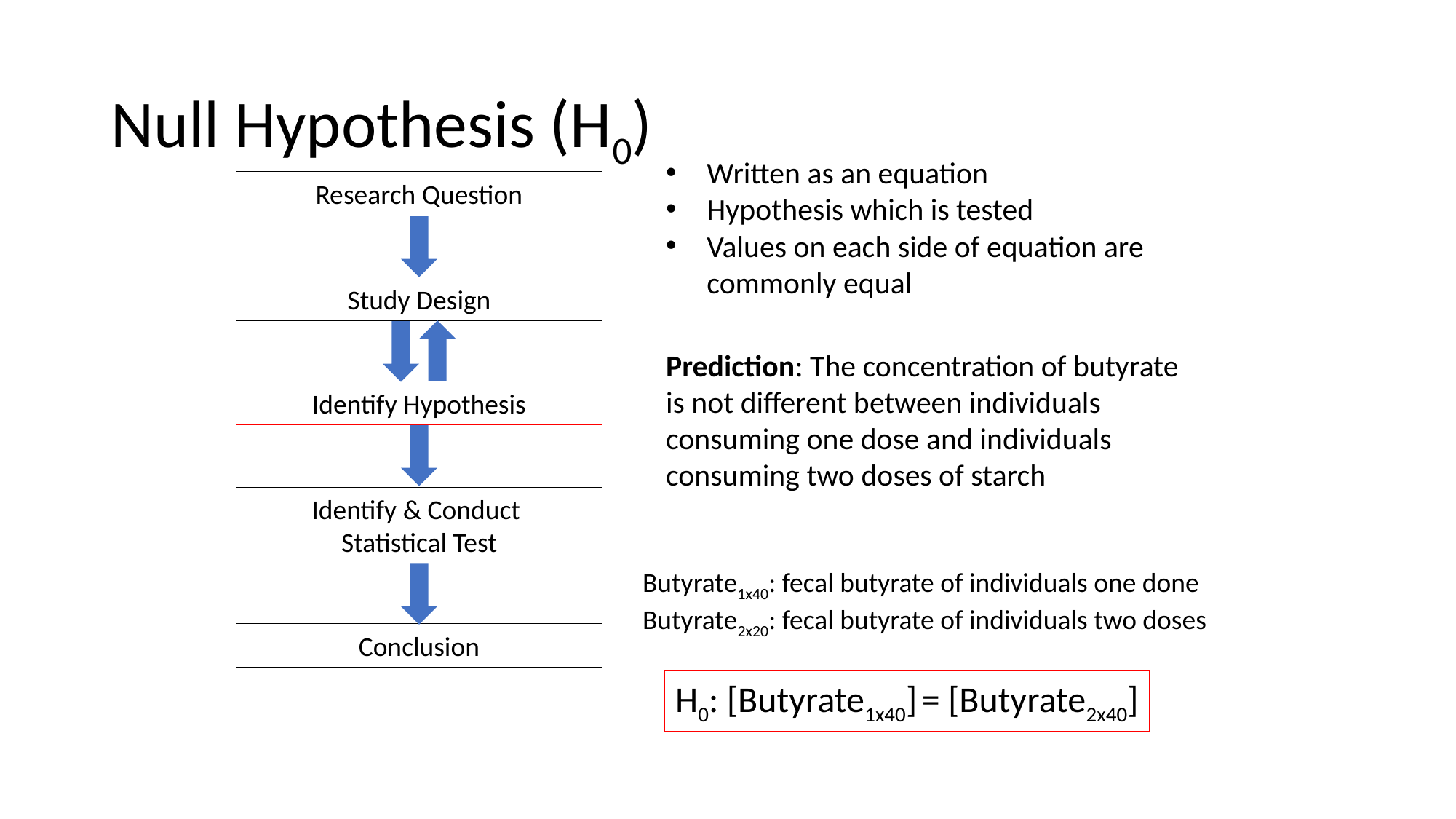

# Null Hypothesis (H0)
Written as an equation
Hypothesis which is tested
Values on each side of equation are commonly equal
Research Question

Study Design

Identify Hypothesis

Identify & Conduct
Statistical Test

Conclusion
Prediction: The concentration of butyrate is not different between individuals consuming one dose and individuals consuming two doses of starch
Butyrate1x40: fecal butyrate of individuals one done
Butyrate2x20: fecal butyrate of individuals two doses

H0: [Butyrate1x40] = [Butyrate2x40]